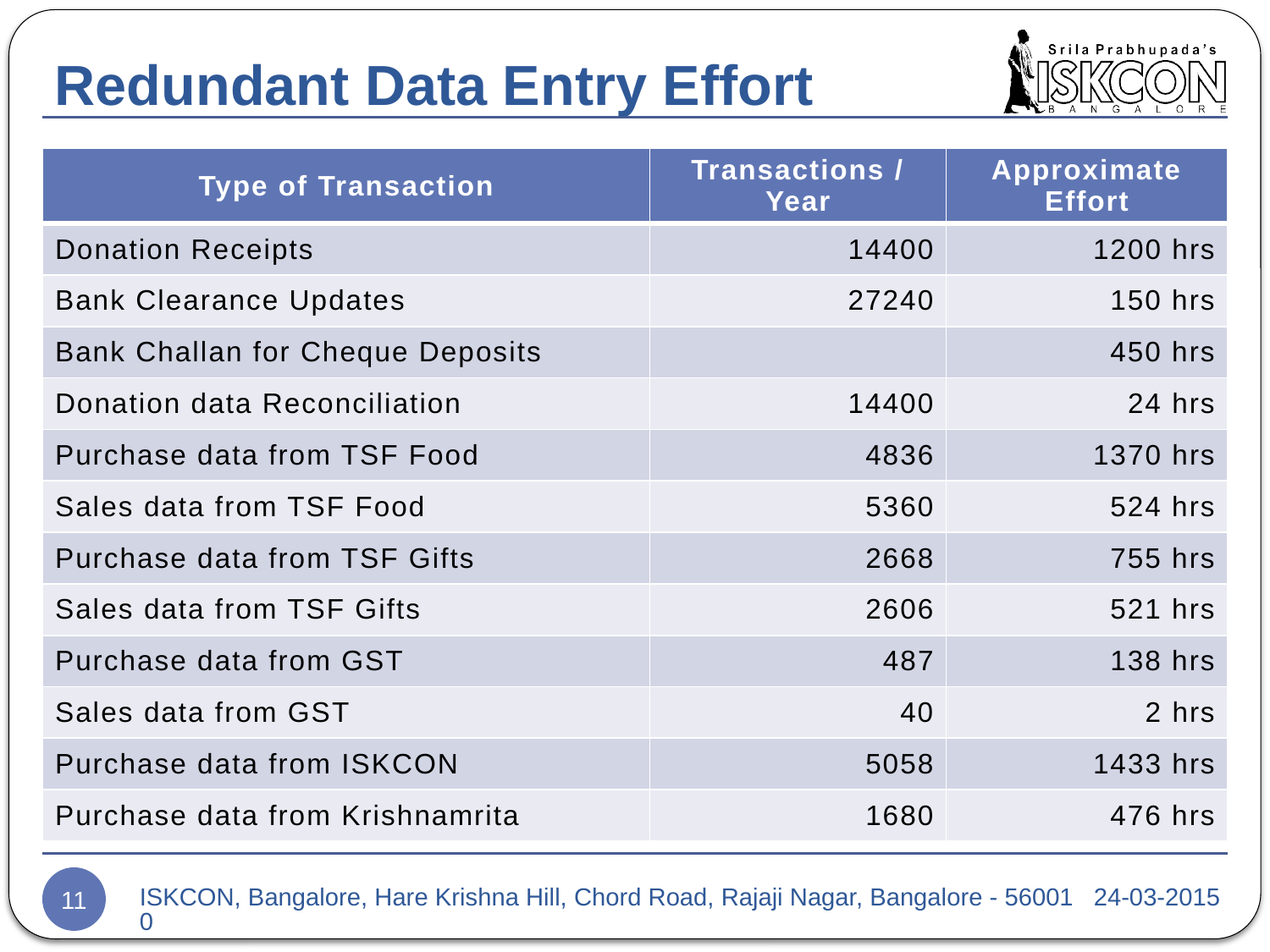

# Redundant Data Entry Effort
| Type of Transaction | Transactions / Year | Approximate Effort |
| --- | --- | --- |
| Donation Receipts | 14400 | 1200 hrs |
| Bank Clearance Updates | 27240 | 150 hrs |
| Bank Challan for Cheque Deposits |  | 450 hrs |
| Donation data Reconciliation | 14400 | 24 hrs |
| Purchase data from TSF Food | 4836 | 1370 hrs |
| Sales data from TSF Food | 5360 | 524 hrs |
| Purchase data from TSF Gifts | 2668 | 755 hrs |
| Sales data from TSF Gifts | 2606 | 521 hrs |
| Purchase data from GST | 487 | 138 hrs |
| Sales data from GST | 40 | 2 hrs |
| Purchase data from ISKCON | 5058 | 1433 hrs |
| Purchase data from Krishnamrita | 1680 | 476 hrs |
24-03-2015
ISKCON, Bangalore, Hare Krishna Hill, Chord Road, Rajaji Nagar, Bangalore - 560010
11